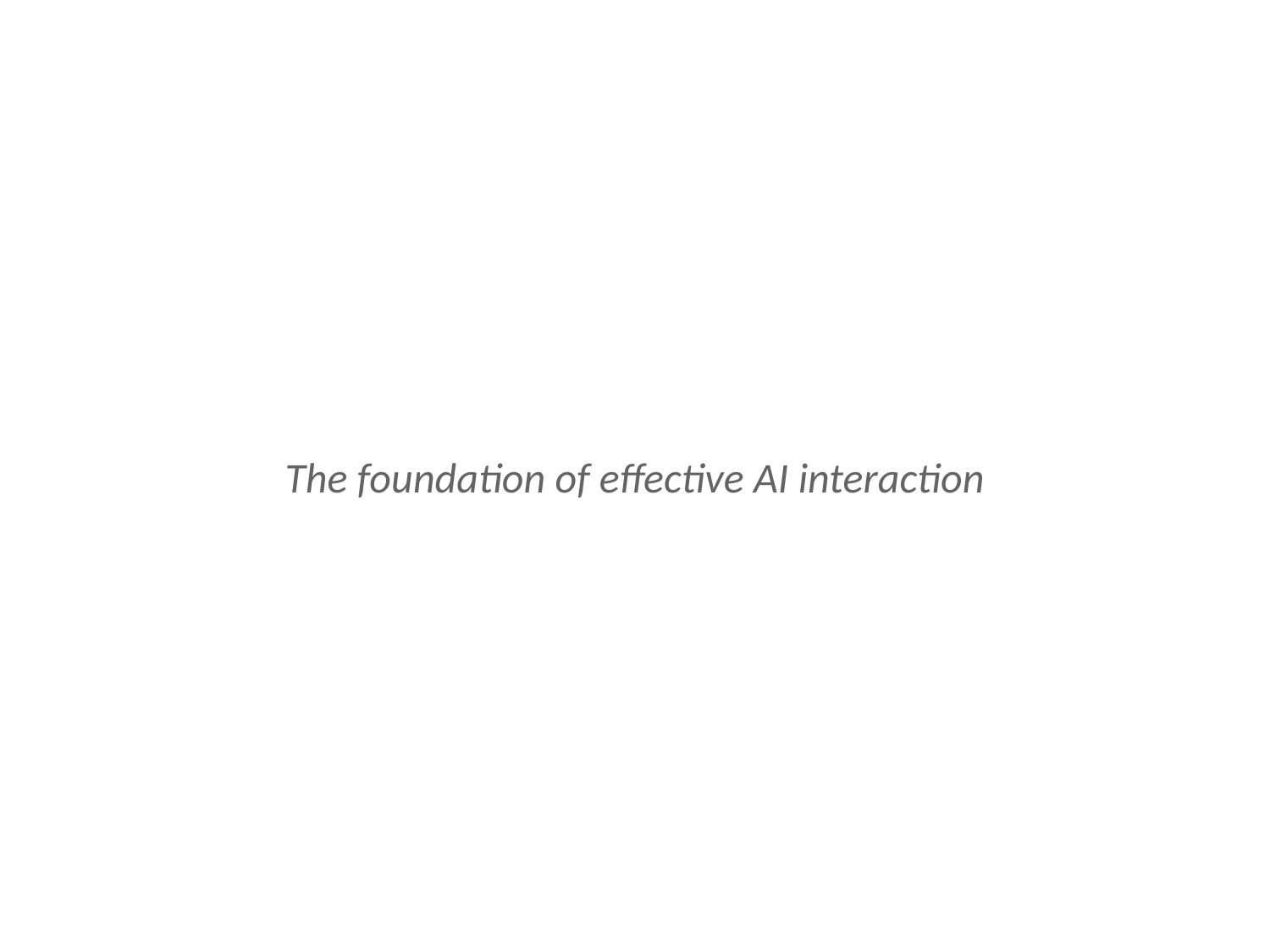

#

The foundation of effective AI interaction